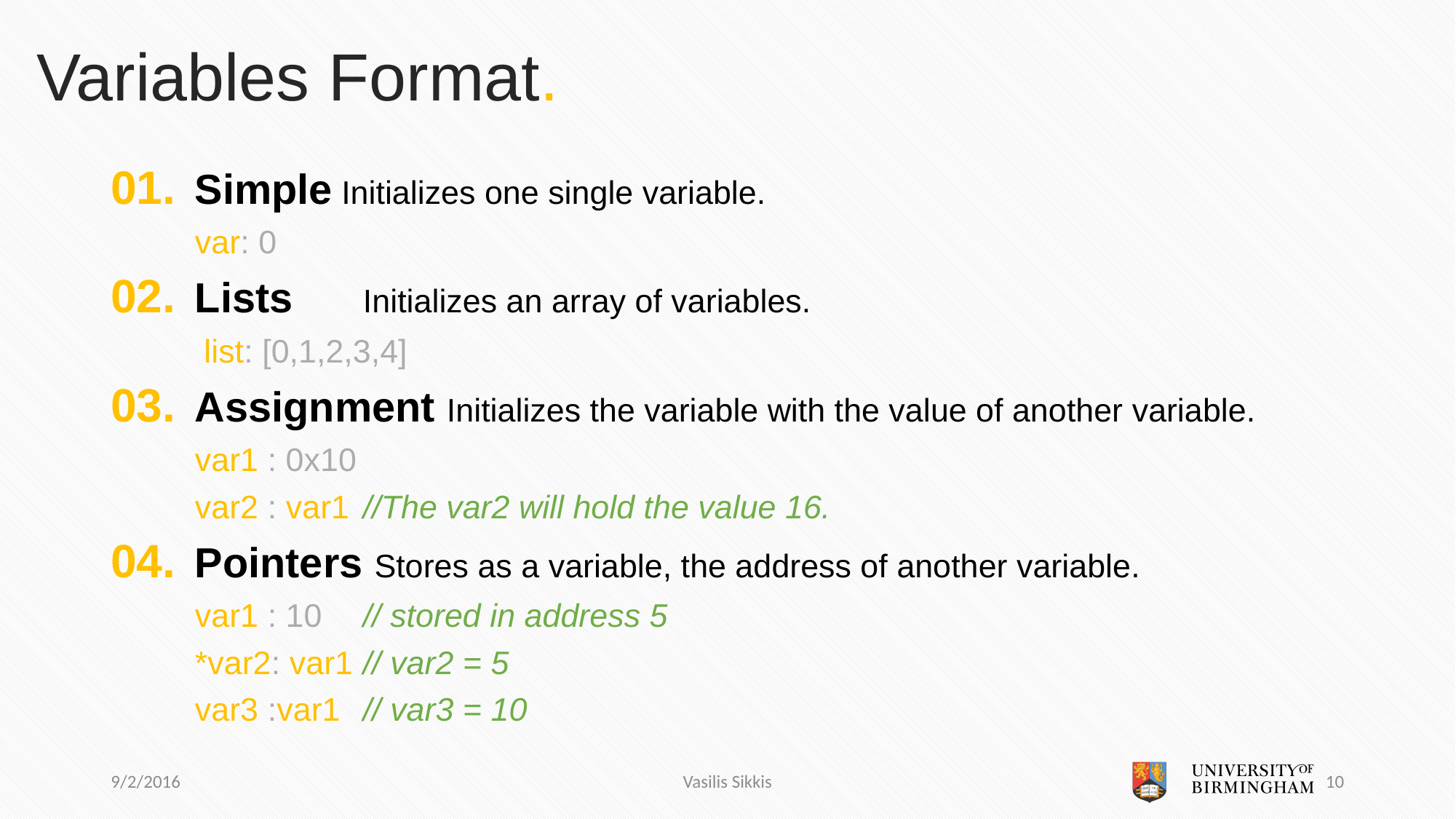

# Variables Format.
01. 	Simple Initializes one single variable.
        	var: 0
02. 	Lists	Initializes an array of variables.
       	 list: [0,1,2,3,4]
03. 	Assignment Initializes the variable with the value of another variable.
        	var1 : 0x10
 	var2 : var1	//The var2 will hold the value 16.
04. 	Pointers Stores as a variable, the address of another variable.
	var1 : 10	// stored in address 5
	*var2: var1	// var2 = 5
	var3 :var1	// var3 = 10

9/2/2016
Vasilis Sikkis
10